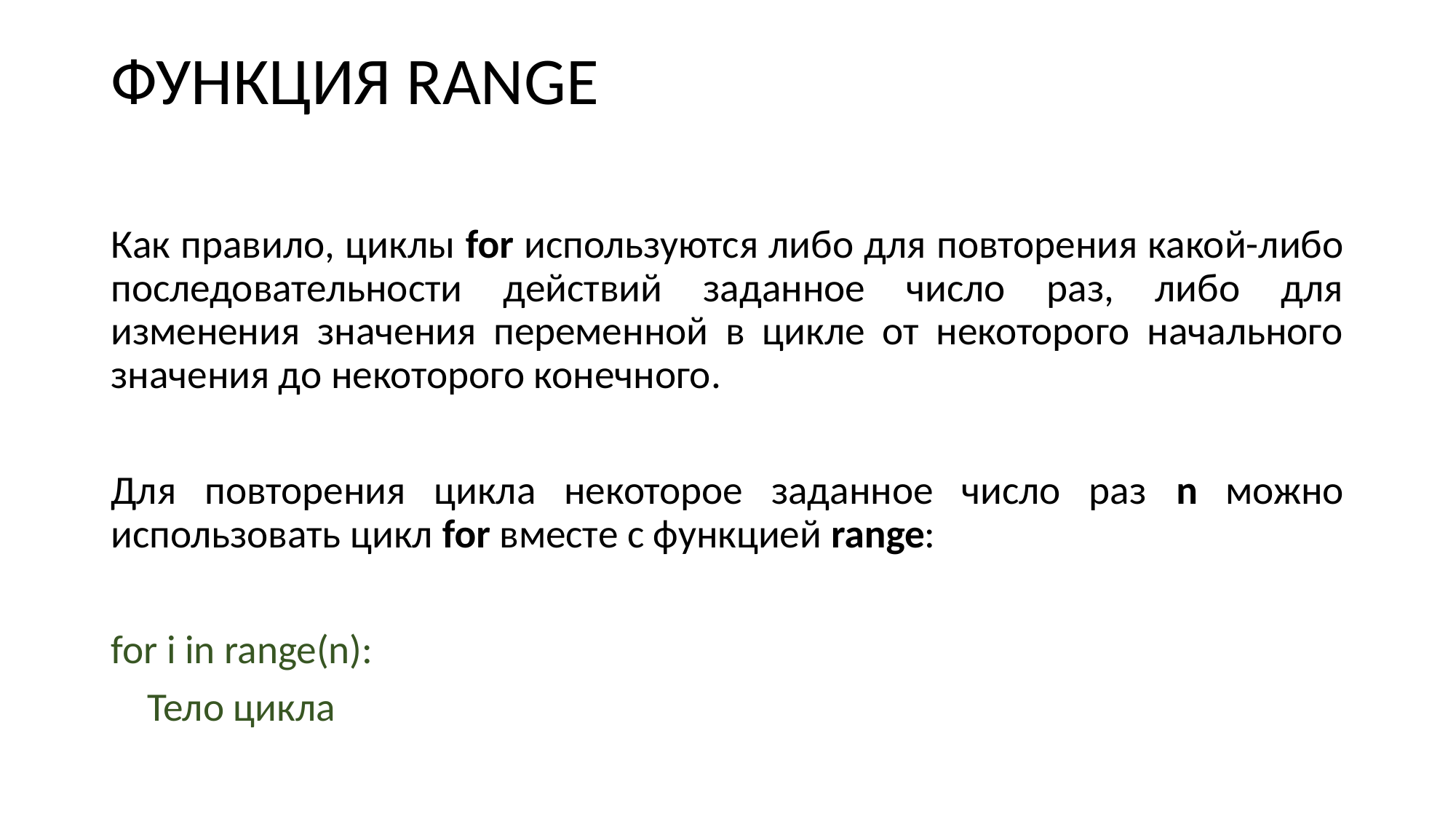

# ФУНКЦИЯ RANGE
Как правило, циклы for используются либо для повторения какой-либо последовательности действий заданное число раз, либо для изменения значения переменной в цикле от некоторого начального значения до некоторого конечного.

Для повторения цикла некоторое заданное число раз n можно использовать цикл for вместе с функцией range:

for i in range(n):
    Тело цикла